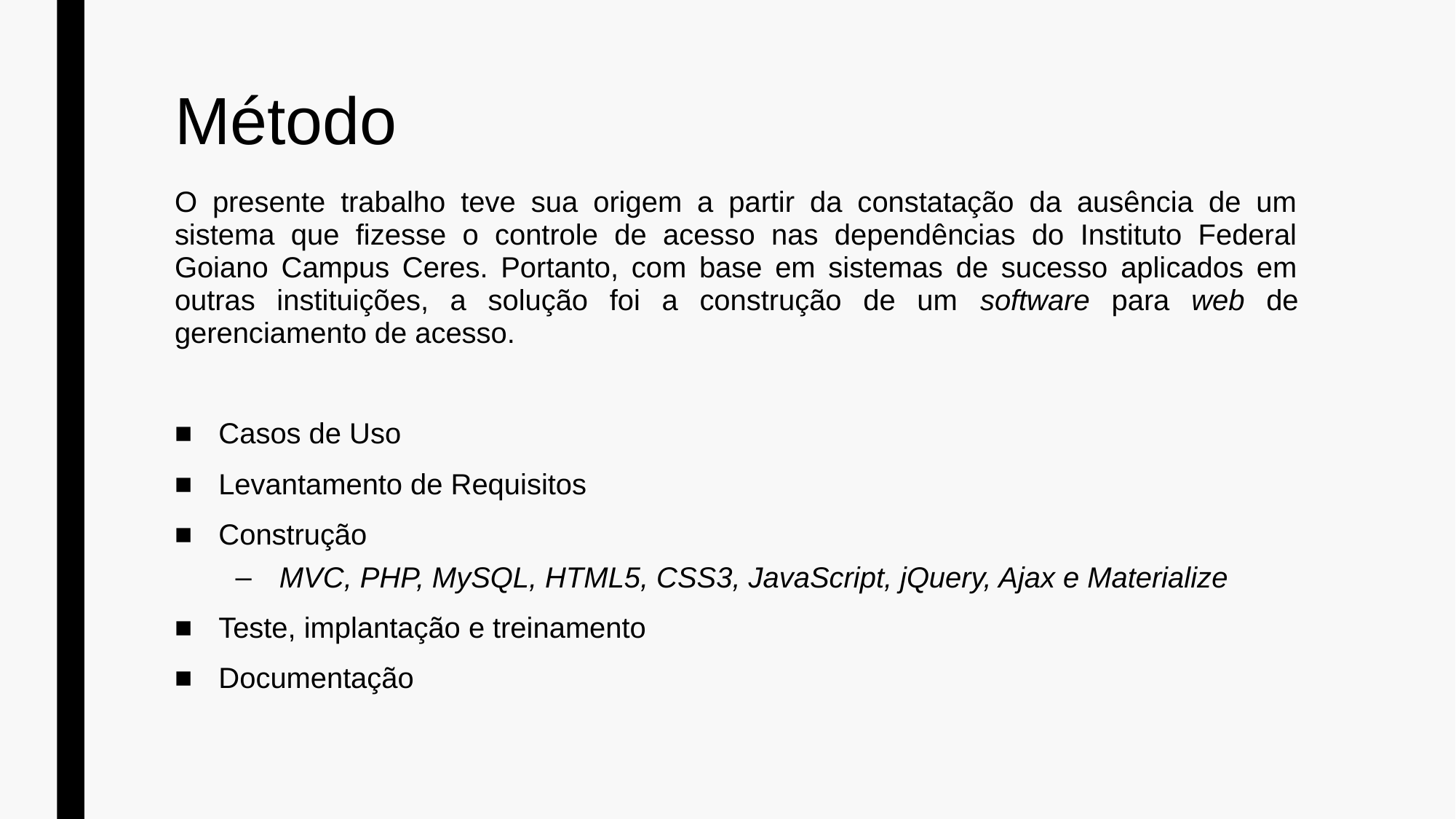

# Método
O presente trabalho teve sua origem a partir da constatação da ausência de um sistema que fizesse o controle de acesso nas dependências do Instituto Federal Goiano Campus Ceres. Portanto, com base em sistemas de sucesso aplicados em outras instituições, a solução foi a construção de um software para web de gerenciamento de acesso.

Casos de Uso
Levantamento de Requisitos
Construção
MVC, PHP, MySQL, HTML5, CSS3, JavaScript, jQuery, Ajax e Materialize
Teste, implantação e treinamento
Documentação